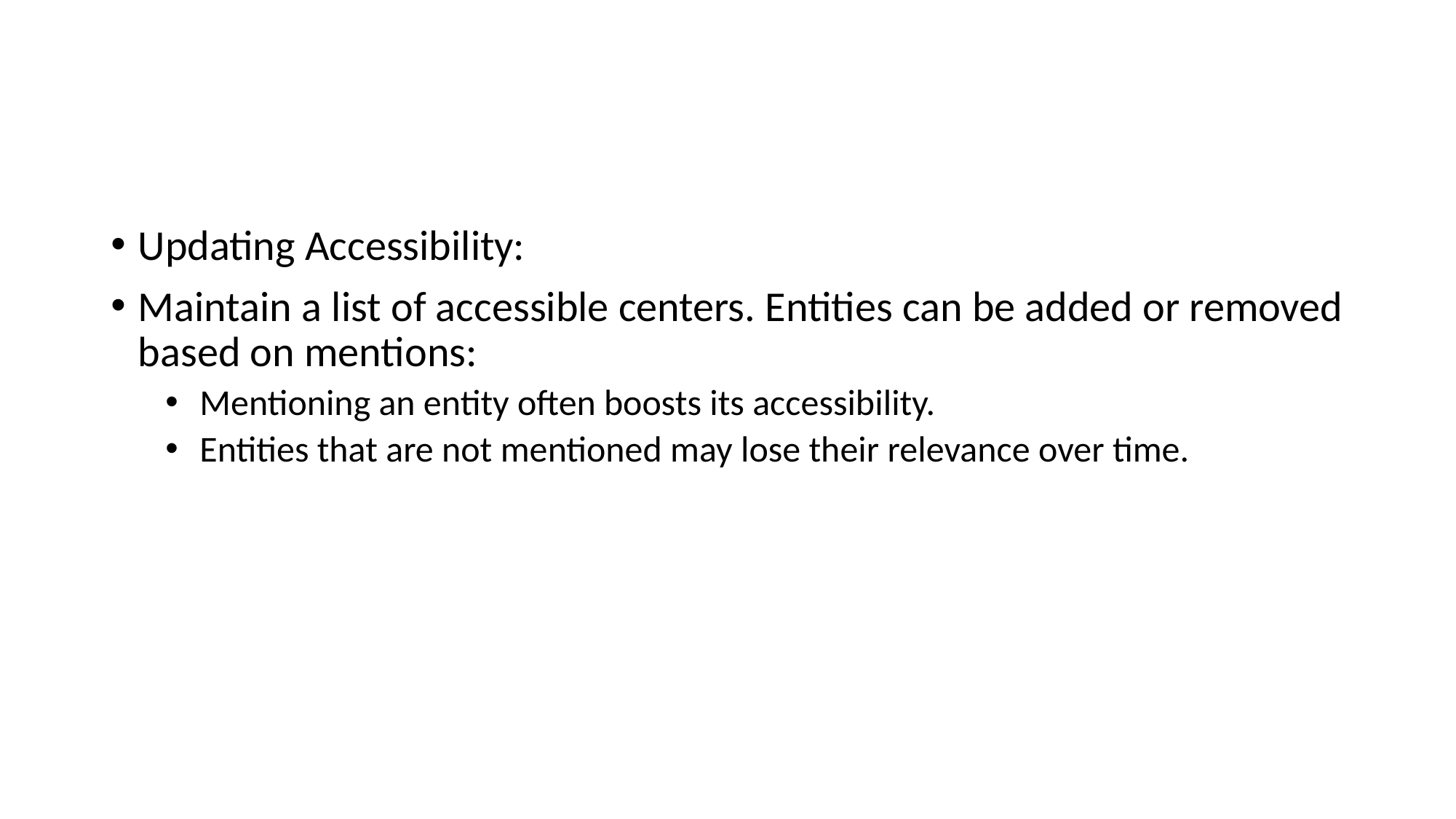

#
Updating Accessibility:
Maintain a list of accessible centers. Entities can be added or removed based on mentions:
Mentioning an entity often boosts its accessibility.
Entities that are not mentioned may lose their relevance over time.